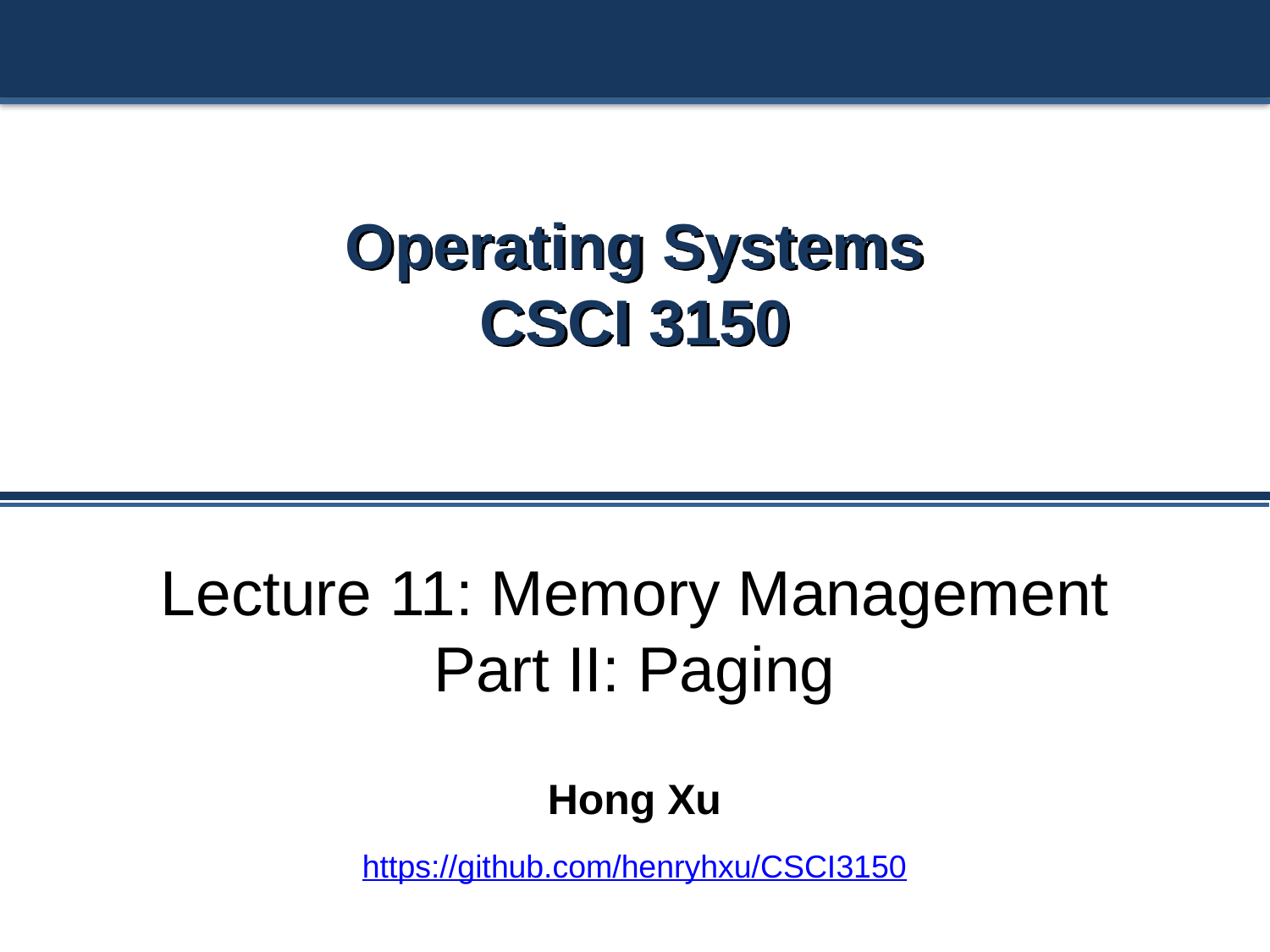

# Operating Systems CSCI 3150
Lecture 11: Memory Management
Part II: Paging